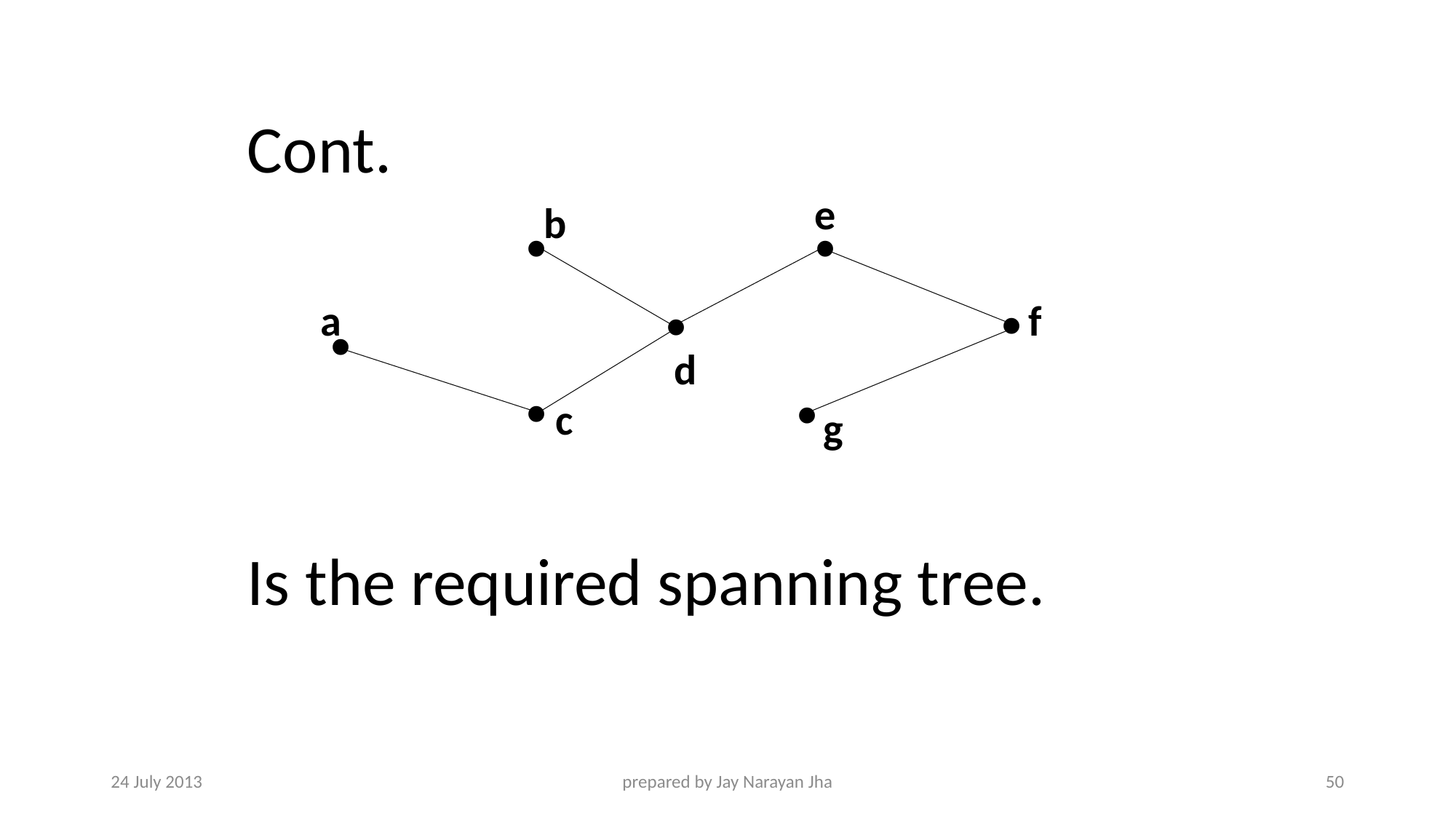

# Cont. Is the required spanning tree.
e
b
•
•
•
•
•
•
•
a
f
d
c
g
24 July 2013
prepared by Jay Narayan Jha
50